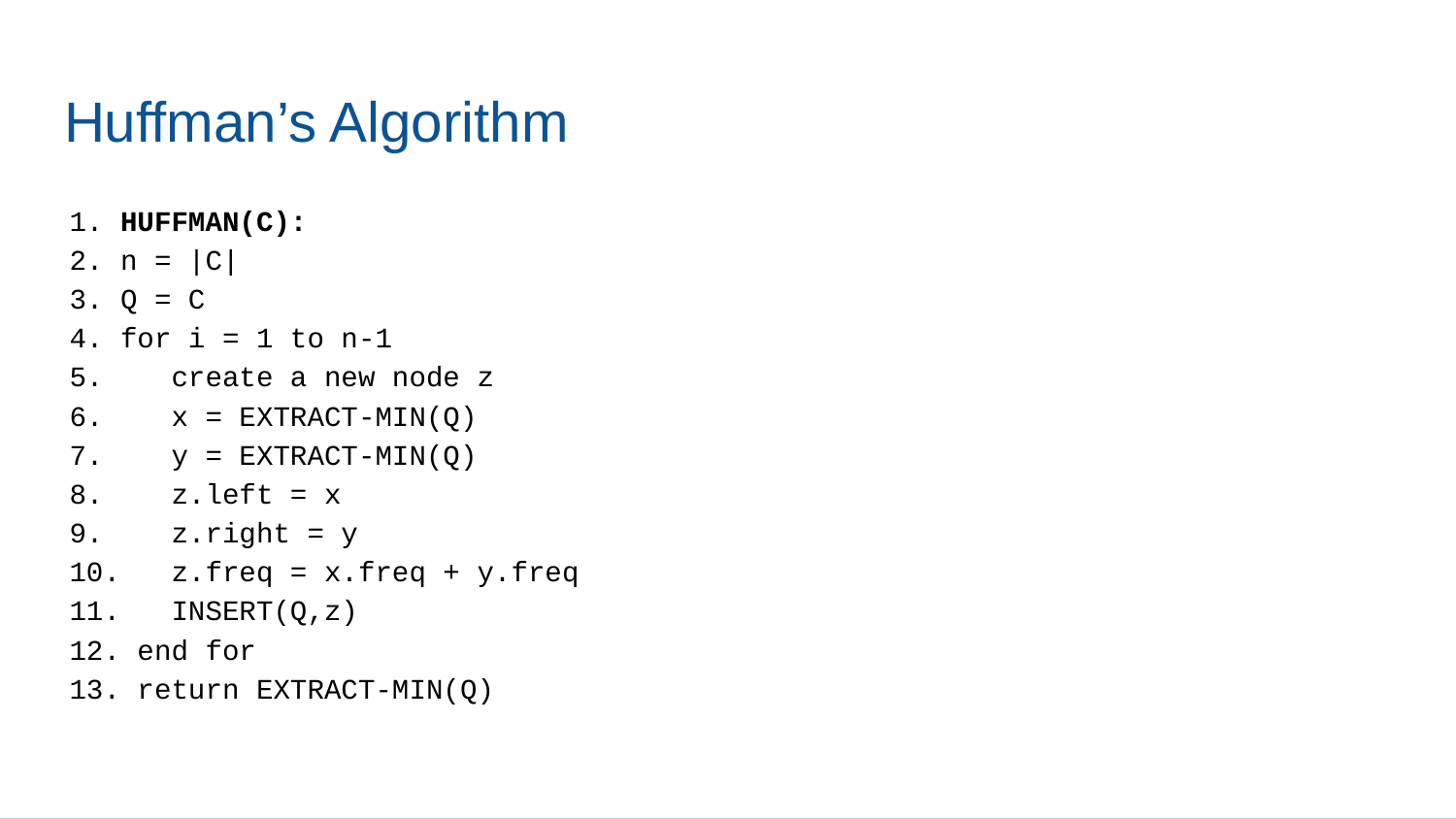

# Huffman’s Algorithm
1. HUFFMAN(C):
2. n = |C|
3. Q = C
4. for i = 1 to n-1
5.    create a new node z
6.    x = EXTRACT-MIN(Q)
7.    y = EXTRACT-MIN(Q)
8.    z.left = x
9.    z.right = y
10.   z.freq = x.freq + y.freq
11.   INSERT(Q,z)
12. end for
13. return EXTRACT-MIN(Q)